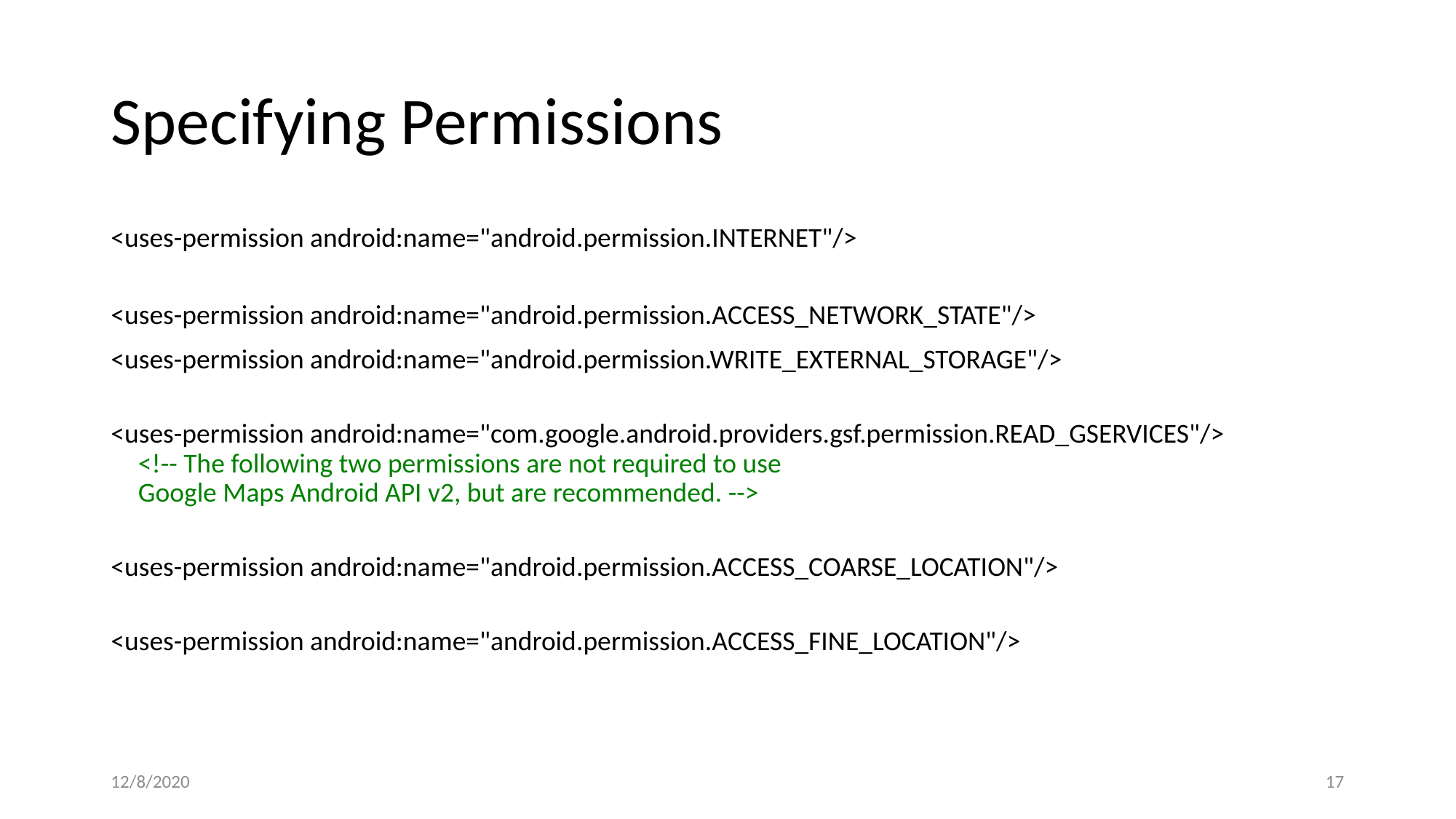

# Specifying Permissions
<uses-permission android:name="android.permission.INTERNET"/>
<uses-permission android:name="android.permission.ACCESS_NETWORK_STATE"/>
<uses-permission android:name="android.permission.WRITE_EXTERNAL_STORAGE"/>
<uses-permission android:name="com.google.android.providers.gsf.permission.READ_GSERVICES"/>
<!-- The following two permissions are not required to use
Google Maps Android API v2, but are recommended. -->
<uses-permission android:name="android.permission.ACCESS_COARSE_LOCATION"/>
<uses-permission android:name="android.permission.ACCESS_FINE_LOCATION"/>
12/8/2020
17